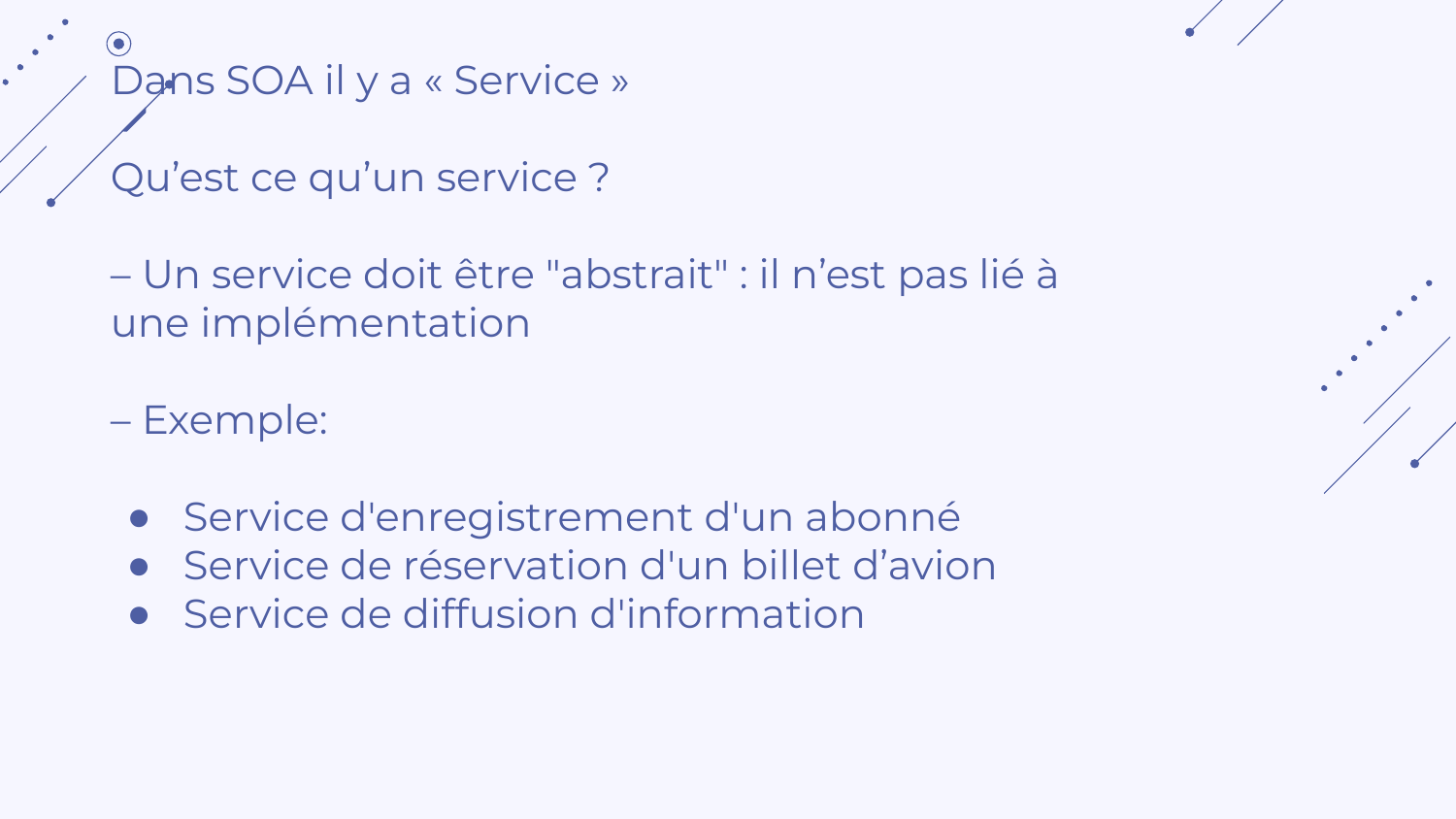

Dans SOA il y a « Service »

Qu’est ce qu’un service ?

– Un service doit être "abstrait" : il n’est pas lié à
une implémentation

– Exemple:

Service d'enregistrement d'un abonné
Service de réservation d'un billet d’avion
Service de diffusion d'information